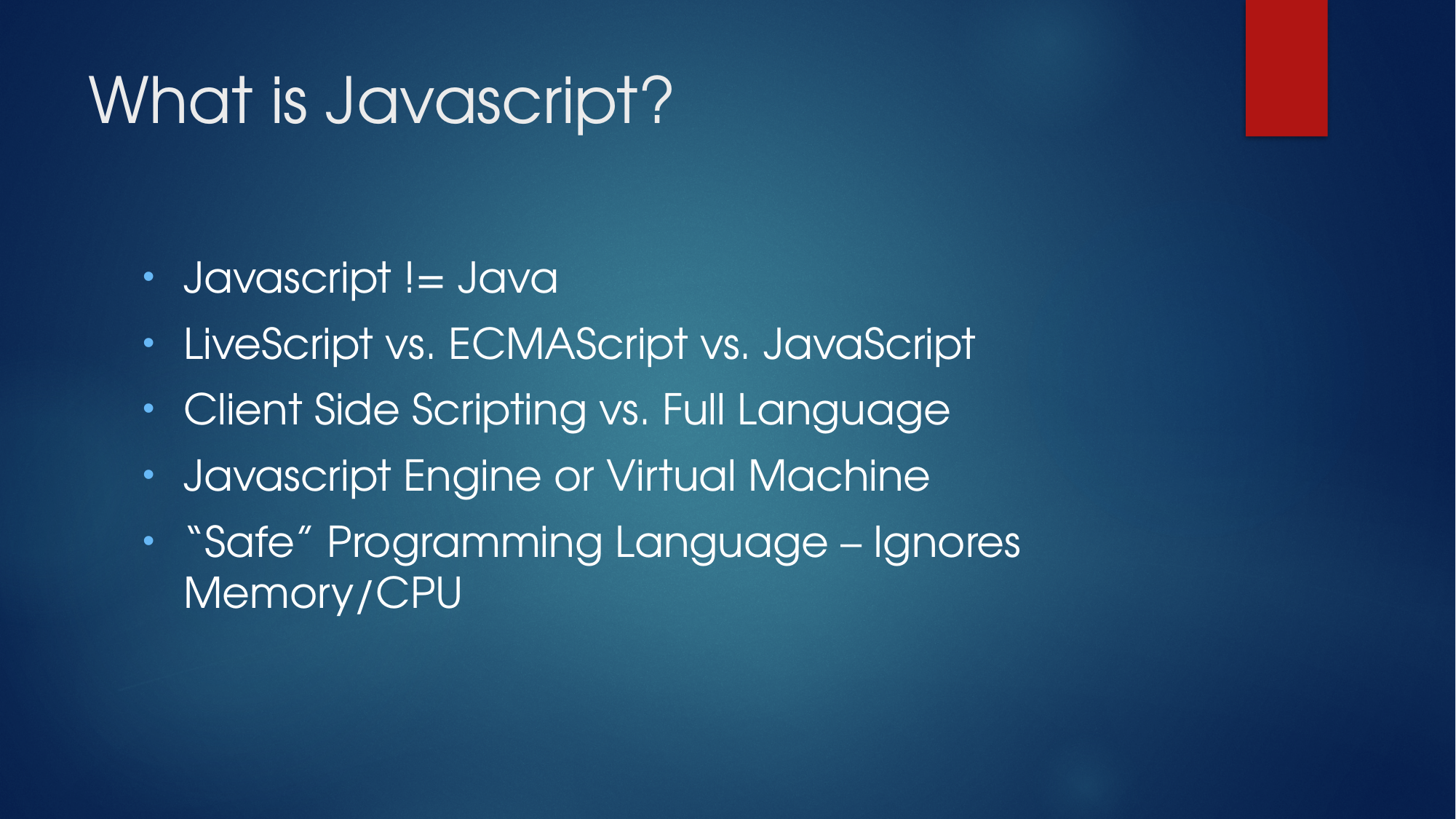

# What is Javascript?
Javascript != Java
LiveScript vs. ECMAScript vs. JavaScript
Client Side Scripting vs. Full Language
Javascript Engine or Virtual Machine
“Safe” Programming Language – Ignores Memory/CPU